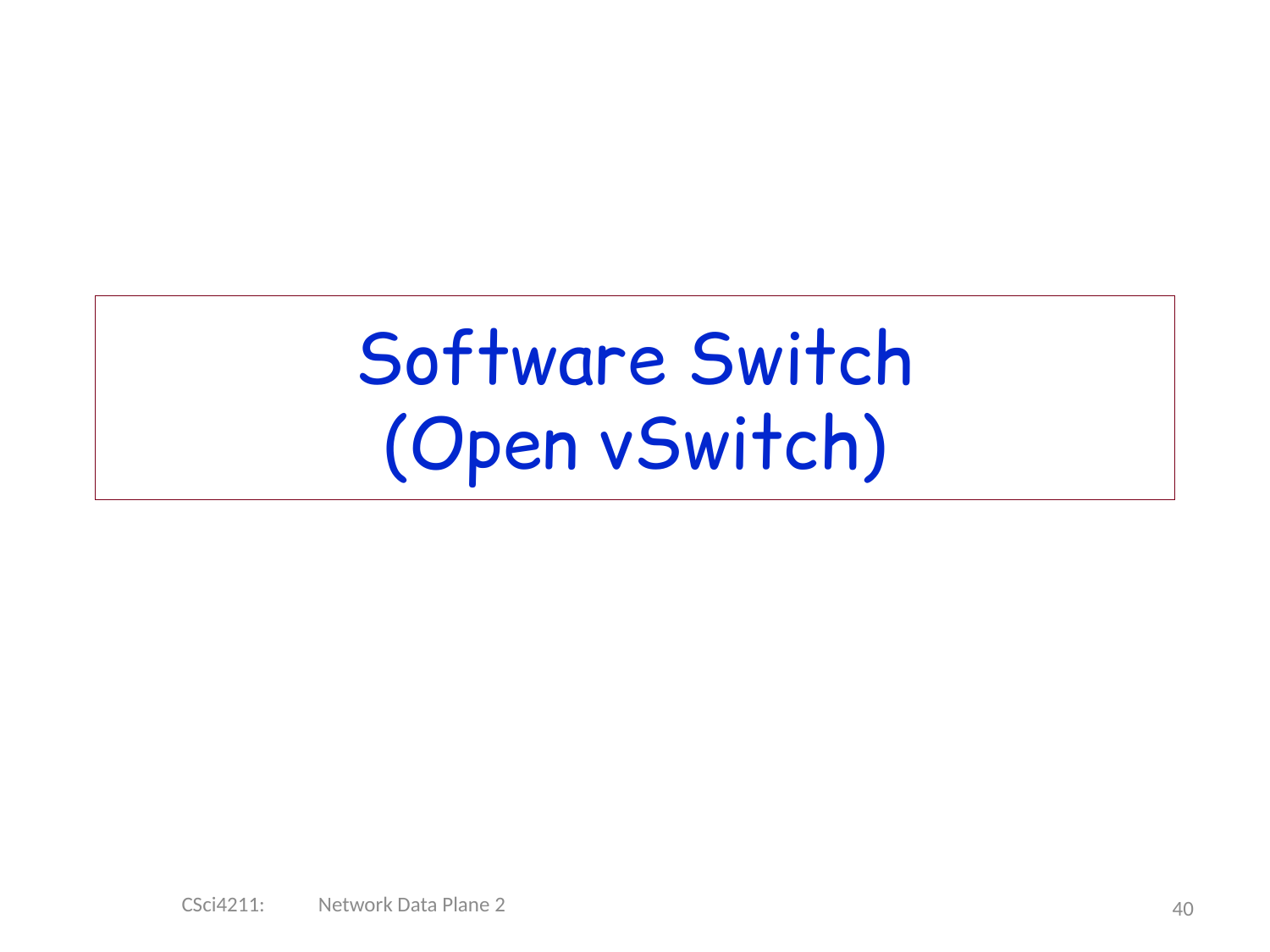

# Software Switch (Open vSwitch)

CSci4211:           Network Data Plane 2
40